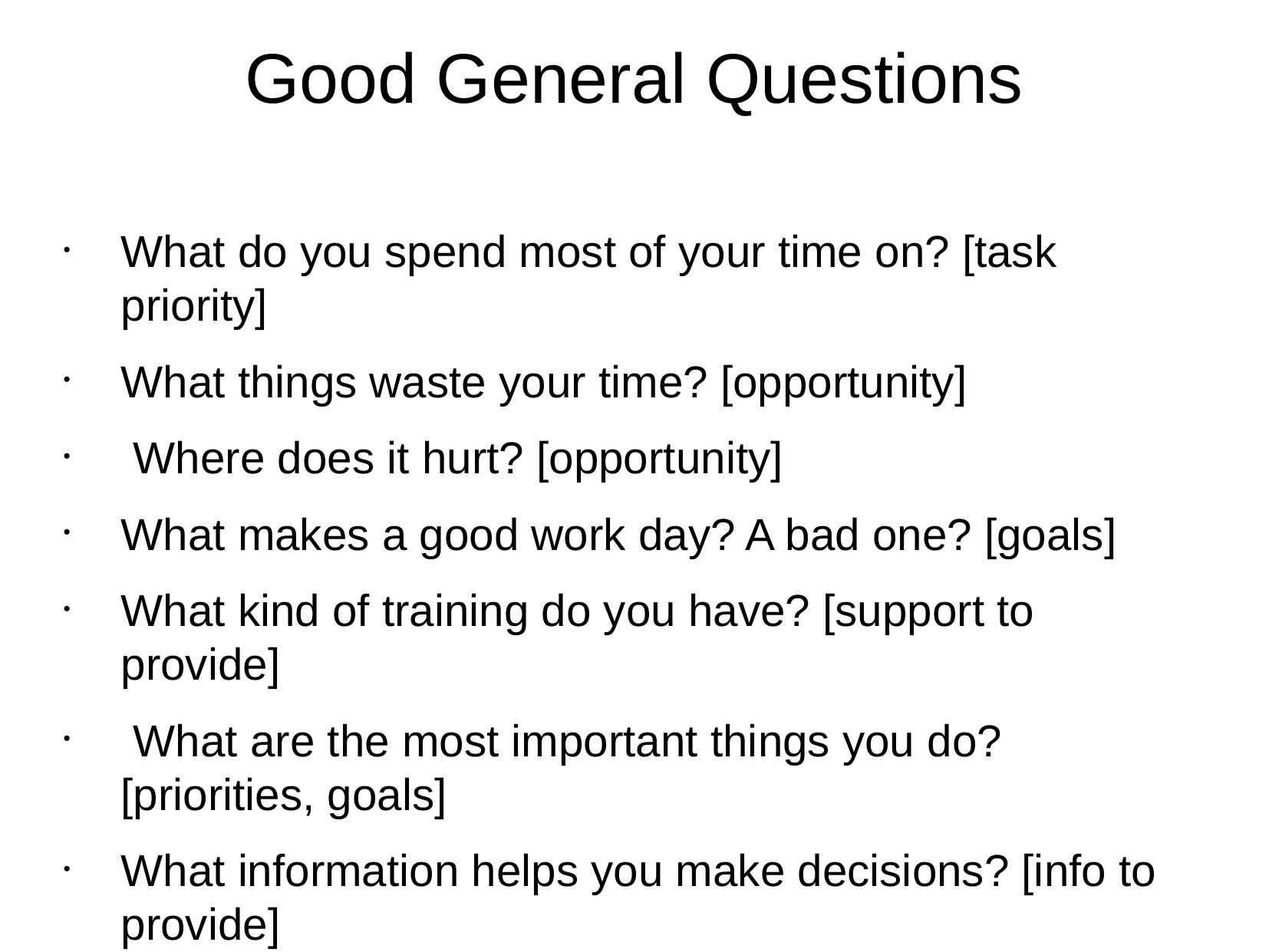

Good General Questions
What do you spend most of your time on? [task priority]
What things waste your time? [opportunity]
 Where does it hurt? [opportunity]
What makes a good work day? A bad one? [goals]
What kind of training do you have? [support to provide]
 What are the most important things you do? [priorities, goals]
What information helps you make decisions? [info to provide]